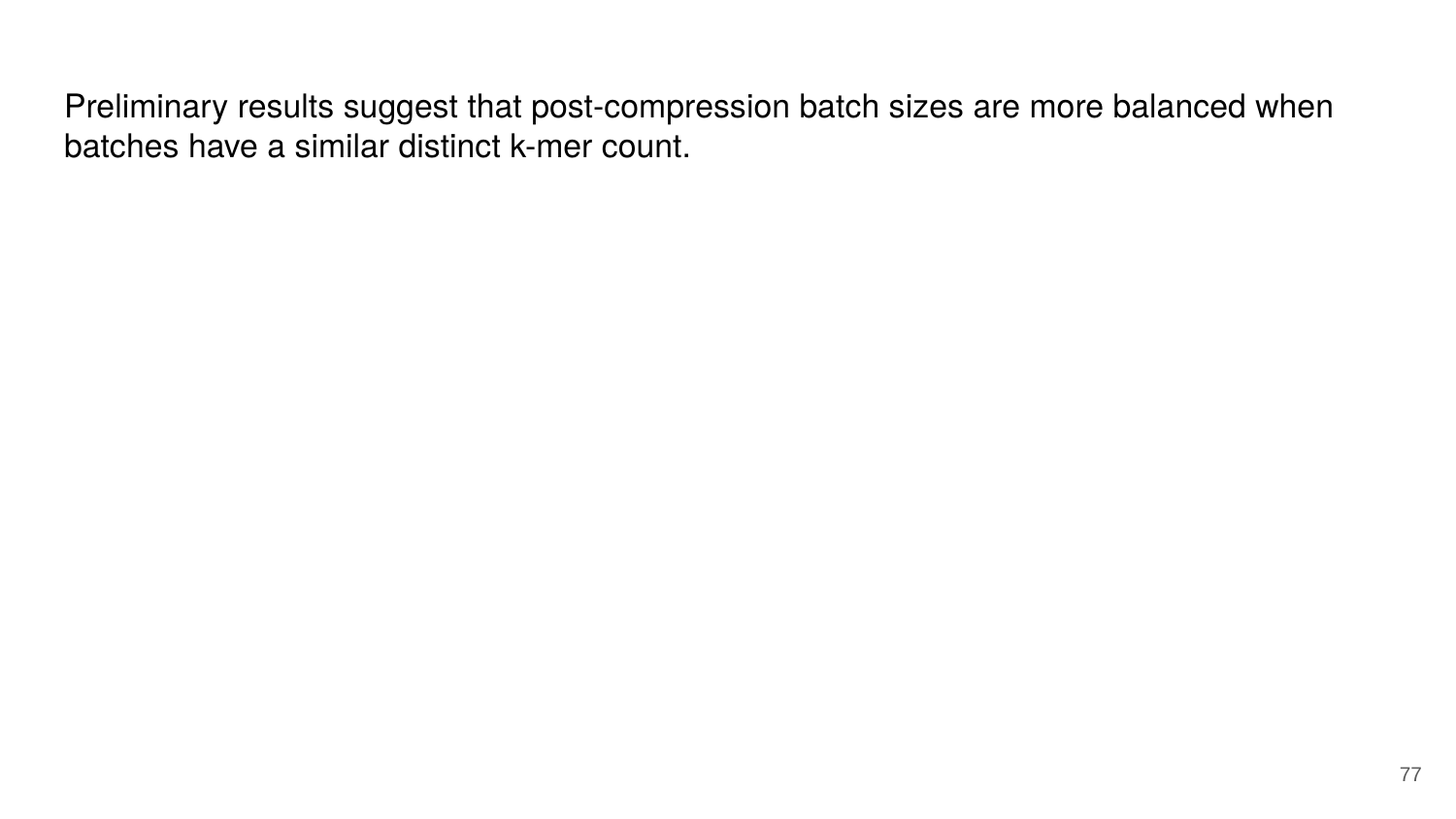

# Preliminary results suggest that post-compression batch sizes are more balanced when batches have a similar distinct k-mer count.

77